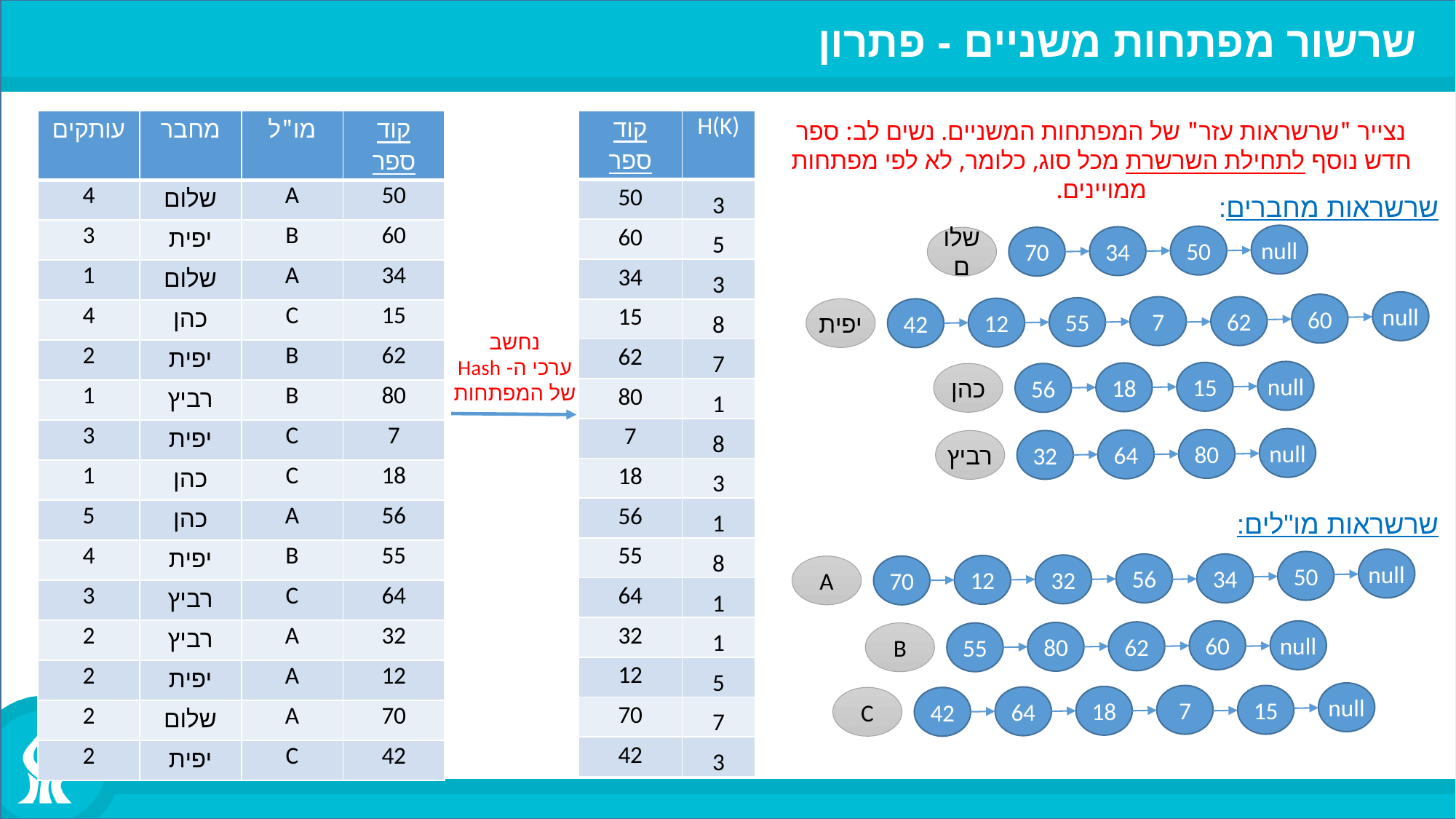

שרשור מפתחות משניים - פתרון
| קוד ספר | H(K) |
| --- | --- |
| 50 | 3 |
| 60 | 5 |
| 34 | 3 |
| 15 | 8 |
| 62 | 7 |
| 80 | 1 |
| 7 | 8 |
| 18 | 3 |
| 56 | 1 |
| 55 | 8 |
| 64 | 1 |
| 32 | 1 |
| 12 | 5 |
| 70 | 7 |
| 42 | 3 |
נצייר "שרשראות עזר" של המפתחות המשניים. נשים לב: ספר חדש נוסף לתחילת השרשרת מכל סוג, כלומר, לא לפי מפתחות ממויינים.
| עותקים | מחבר | מו"ל | קוד ספר |
| --- | --- | --- | --- |
| 4 | שלום | A | 50 |
| 3 | יפית | B | 60 |
| 1 | שלום | A | 34 |
| 4 | כהן | C | 15 |
| 2 | יפית | B | 62 |
| 1 | רביץ | B | 80 |
| 3 | יפית | C | 7 |
| 1 | כהן | C | 18 |
| 5 | כהן | A | 56 |
| 4 | יפית | B | 55 |
| 3 | רביץ | C | 64 |
| 2 | רביץ | A | 32 |
| 2 | יפית | A | 12 |
| 2 | שלום | A | 70 |
| 2 | יפית | C | 42 |
שרשראות מחברים:

שרשראות מו"לים:

null
50
34
שלום
70
null
60
7
62
55
12
יפית
42
נחשב
ערכי ה- Hash
של המפתחות
null
15
18
כהן
56
null
80
64
רביץ
32
null
50
56
34
32
12
A
70
60
null
62
80
B
55
null
7
15
18
64
C
42